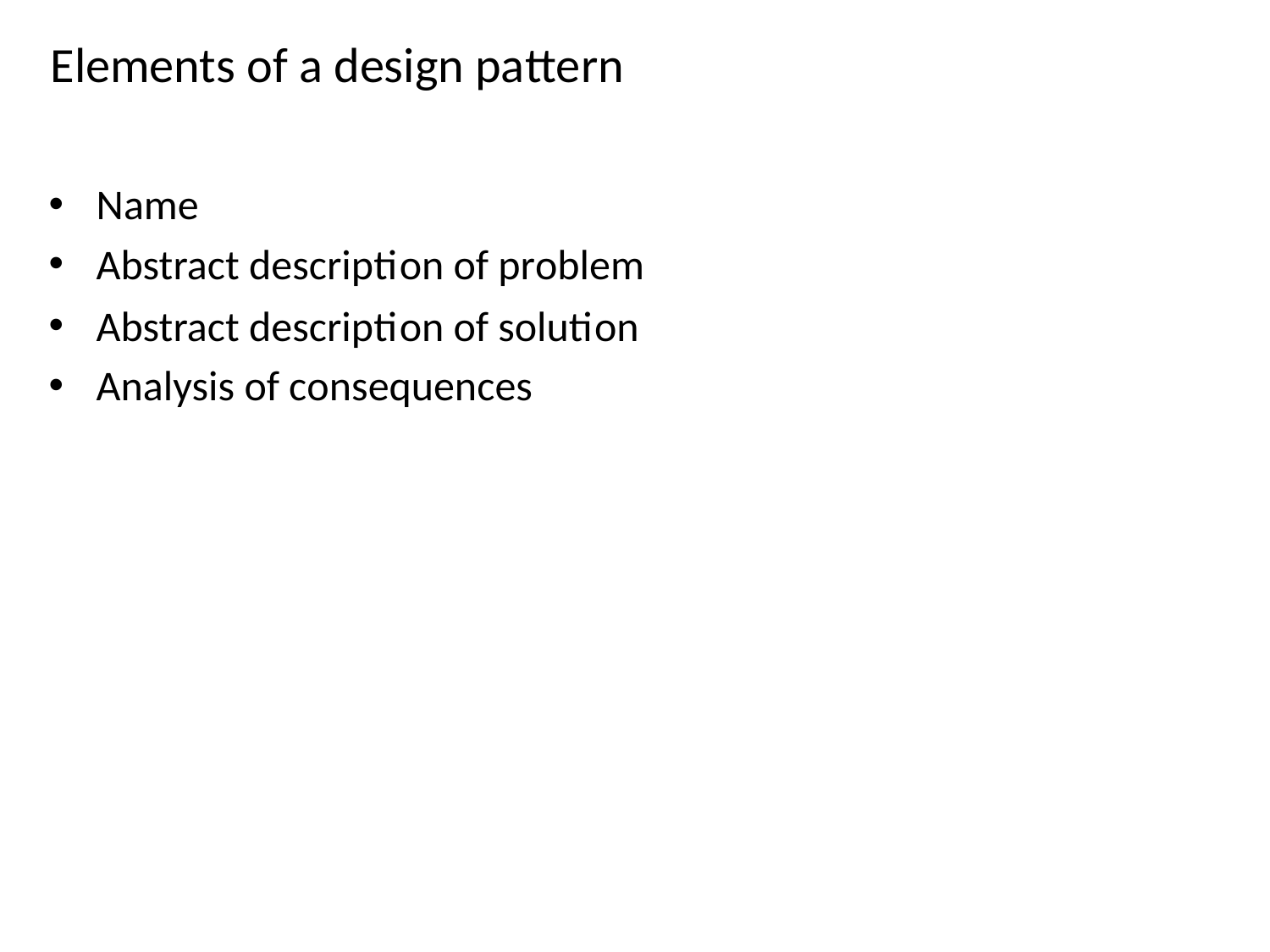

# Elements of a design pattern
Name
Abstract description of problem

Abstract description of solution

Analysis of consequences